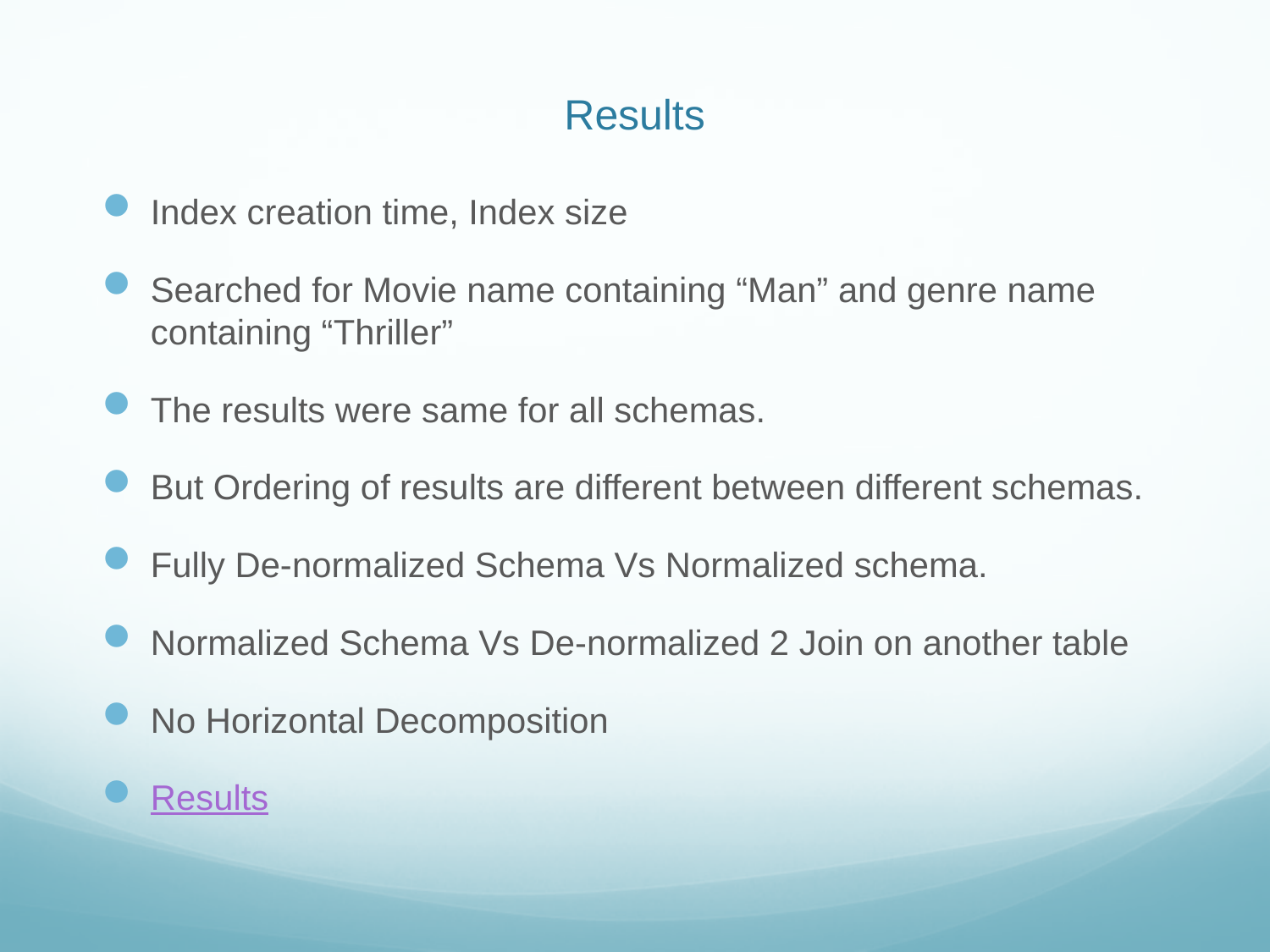

# Results
Index creation time, Index size
Searched for Movie name containing “Man” and genre name containing “Thriller”
The results were same for all schemas.
But Ordering of results are different between different schemas.
Fully De-normalized Schema Vs Normalized schema.
Normalized Schema Vs De-normalized 2 Join on another table
No Horizontal Decomposition
Results